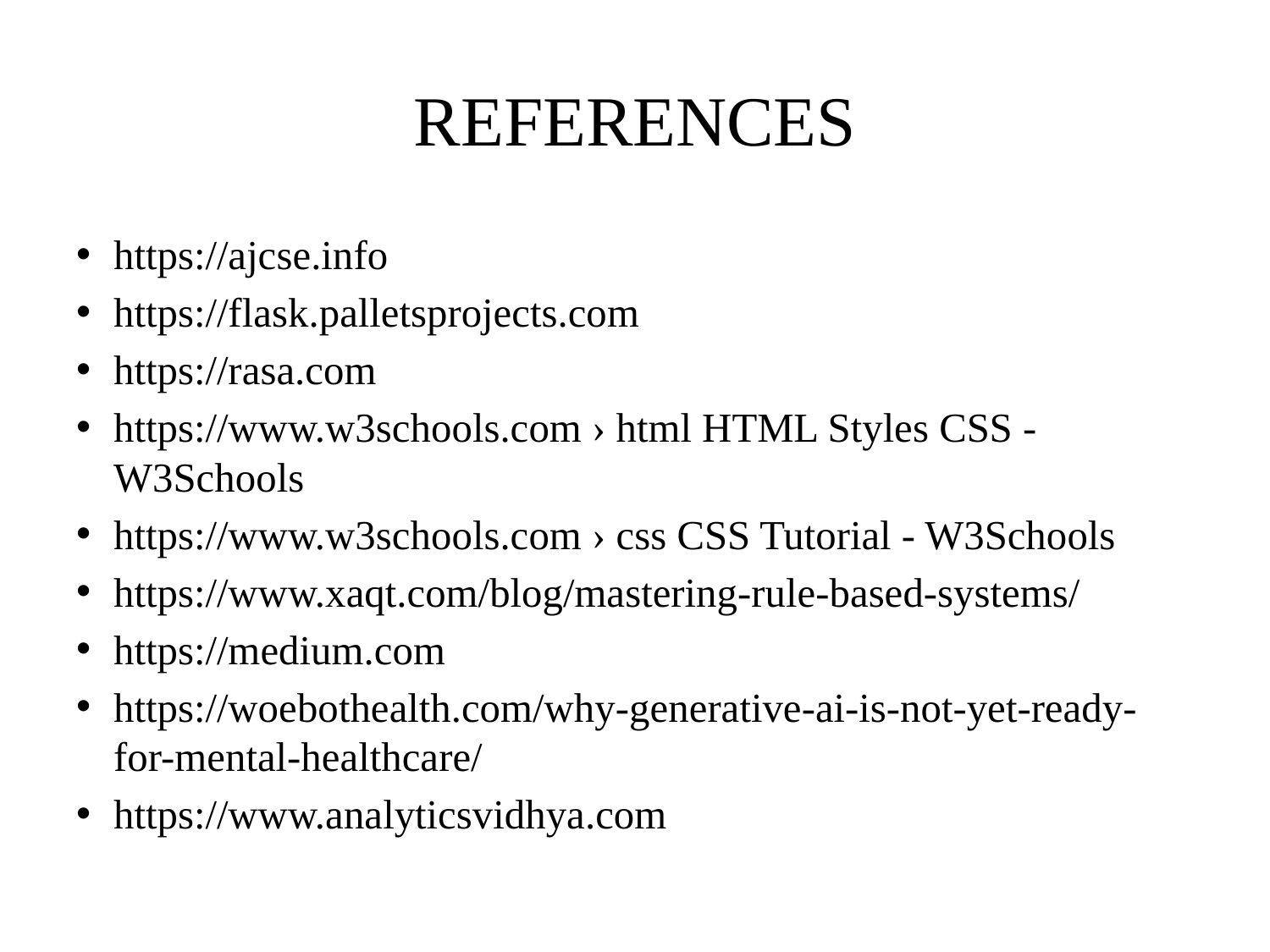

# REFERENCES
https://ajcse.info
https://flask.palletsprojects.com
https://rasa.com
https://www.w3schools.com › html HTML Styles CSS - W3Schools
https://www.w3schools.com › css CSS Tutorial - W3Schools
https://www.xaqt.com/blog/mastering-rule-based-systems/
https://medium.com
https://woebothealth.com/why-generative-ai-is-not-yet-ready-for-mental-healthcare/
https://www.analyticsvidhya.com